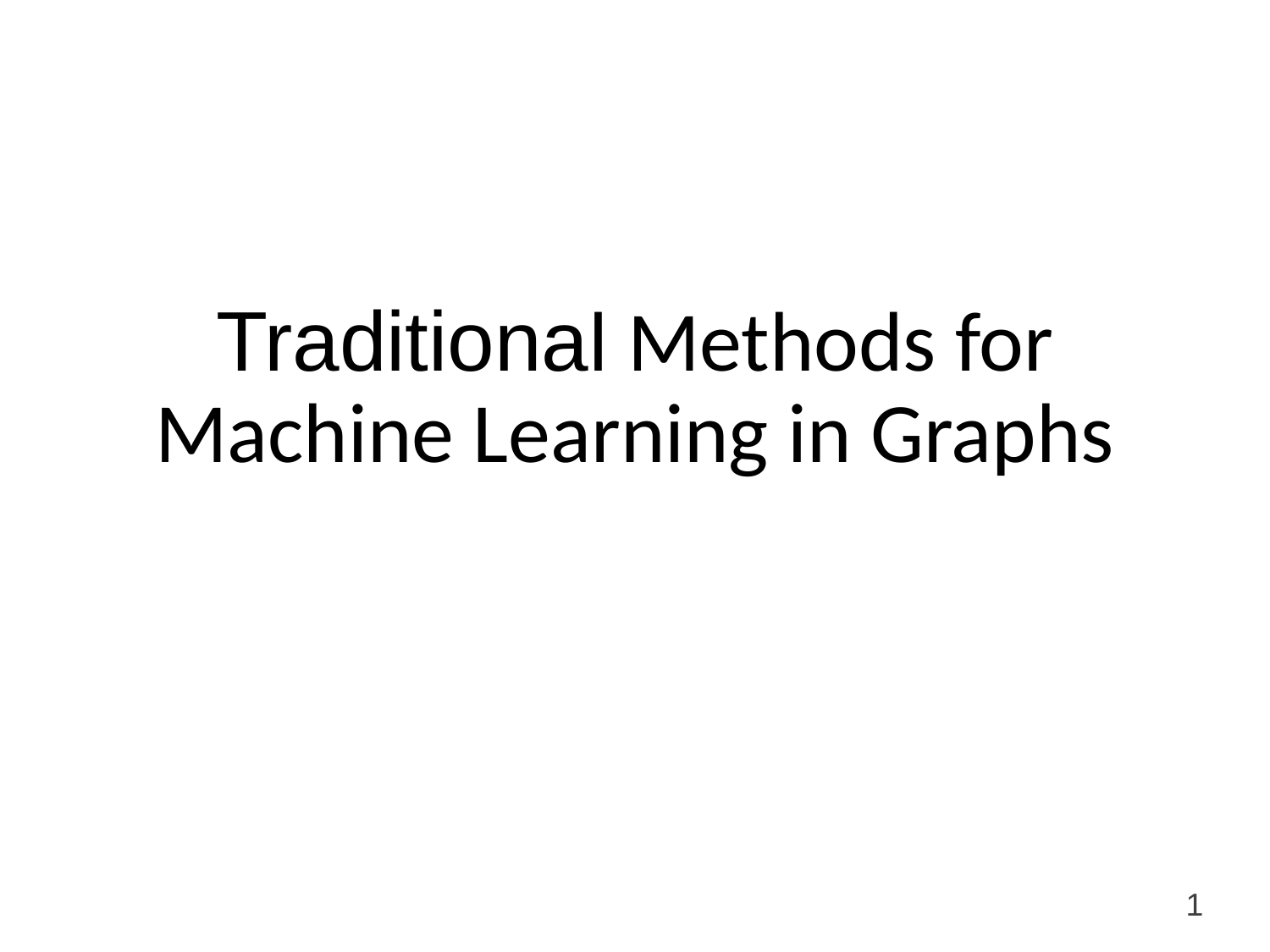

# Traditional Methods for Machine Learning in Graphs

1